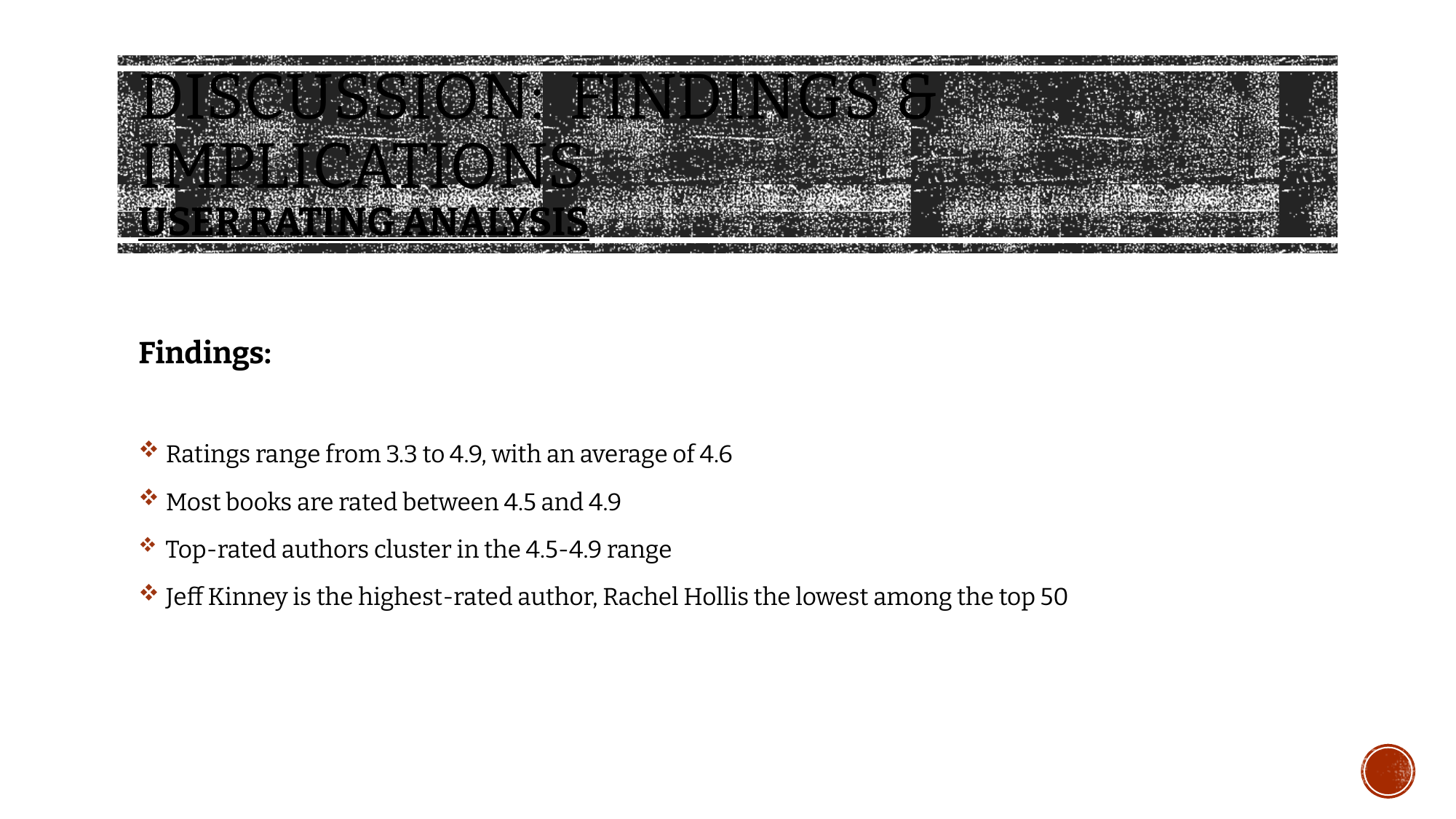

# Discussion:  Findings & Implications User Rating Analysis

Findings:

 Ratings range from 3.3 to 4.9, with an average of 4.6
 Most books are rated between 4.5 and 4.9
 Top-rated authors cluster in the 4.5-4.9 range
 Jeff Kinney is the highest-rated author, Rachel Hollis the lowest among the top 50